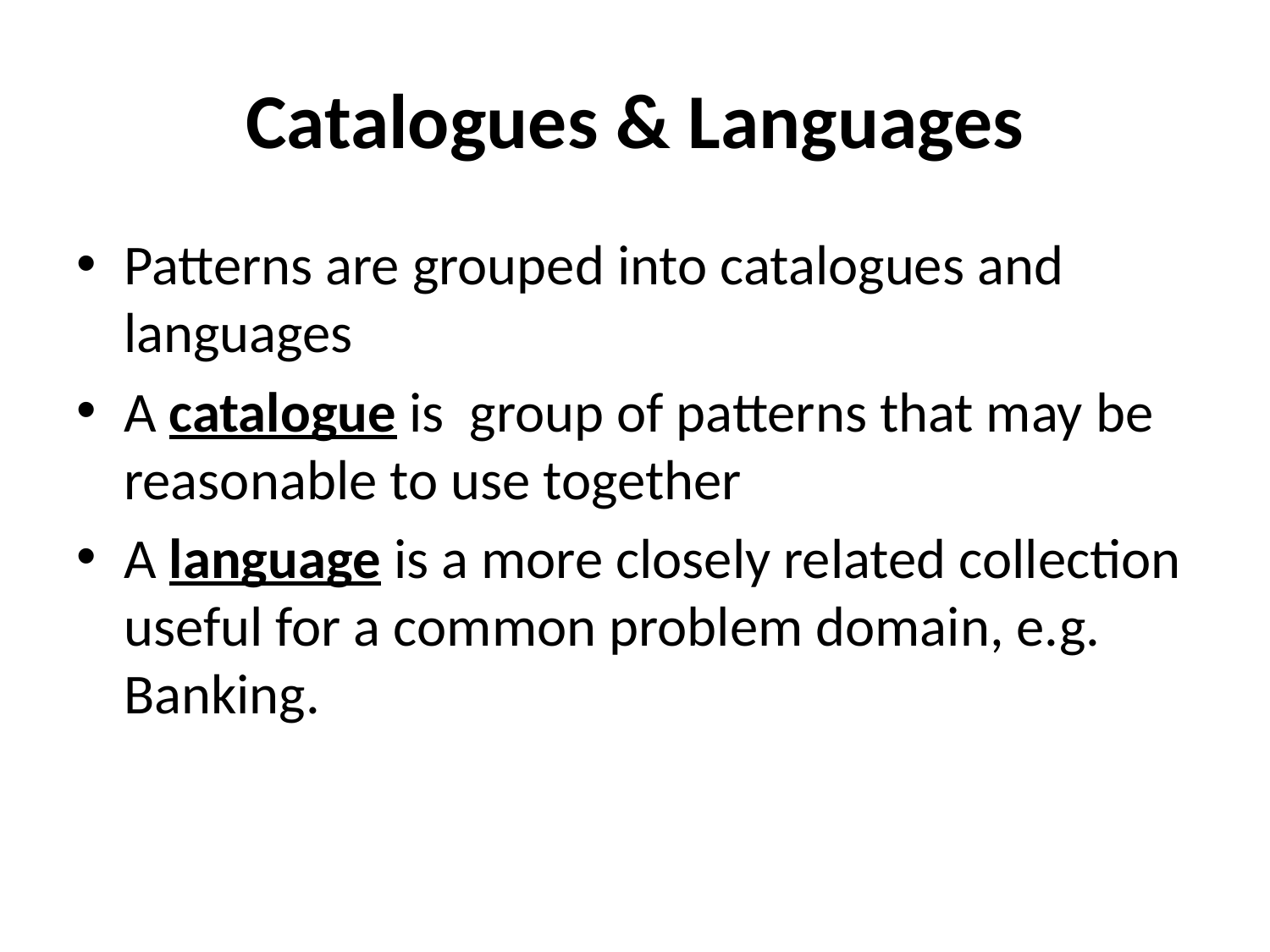

# Catalogues & Languages
Patterns are grouped into catalogues and languages
A catalogue is  group of patterns that may be reasonable to use together
A language is a more closely related collection useful for a common problem domain, e.g. Banking.